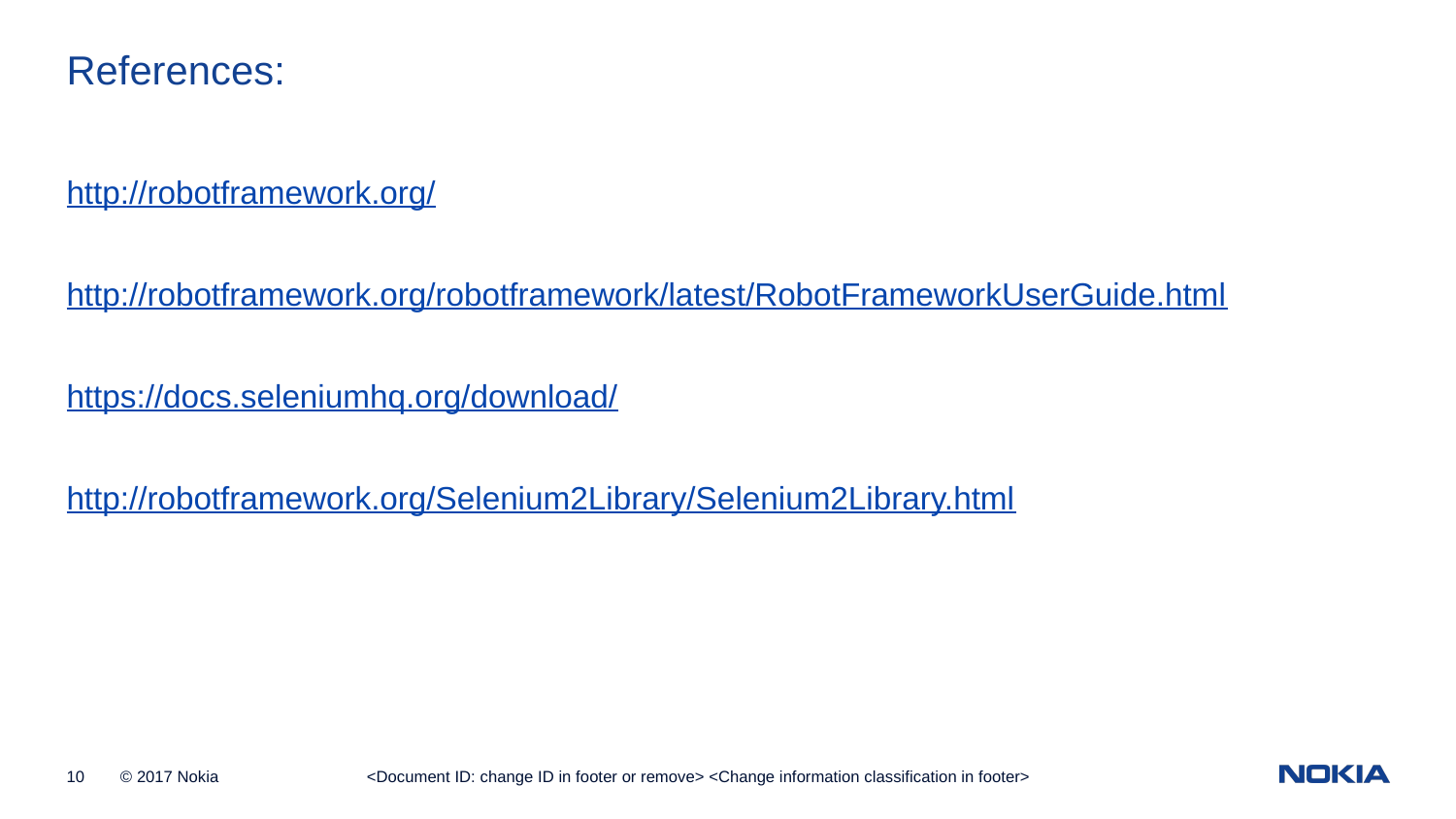

References:
http://robotframework.org/

http://robotframework.org/robotframework/latest/RobotFrameworkUserGuide.html

https://docs.seleniumhq.org/download/

http://robotframework.org/Selenium2Library/Selenium2Library.html

<Document ID: change ID in footer or remove> <Change information classification in footer>